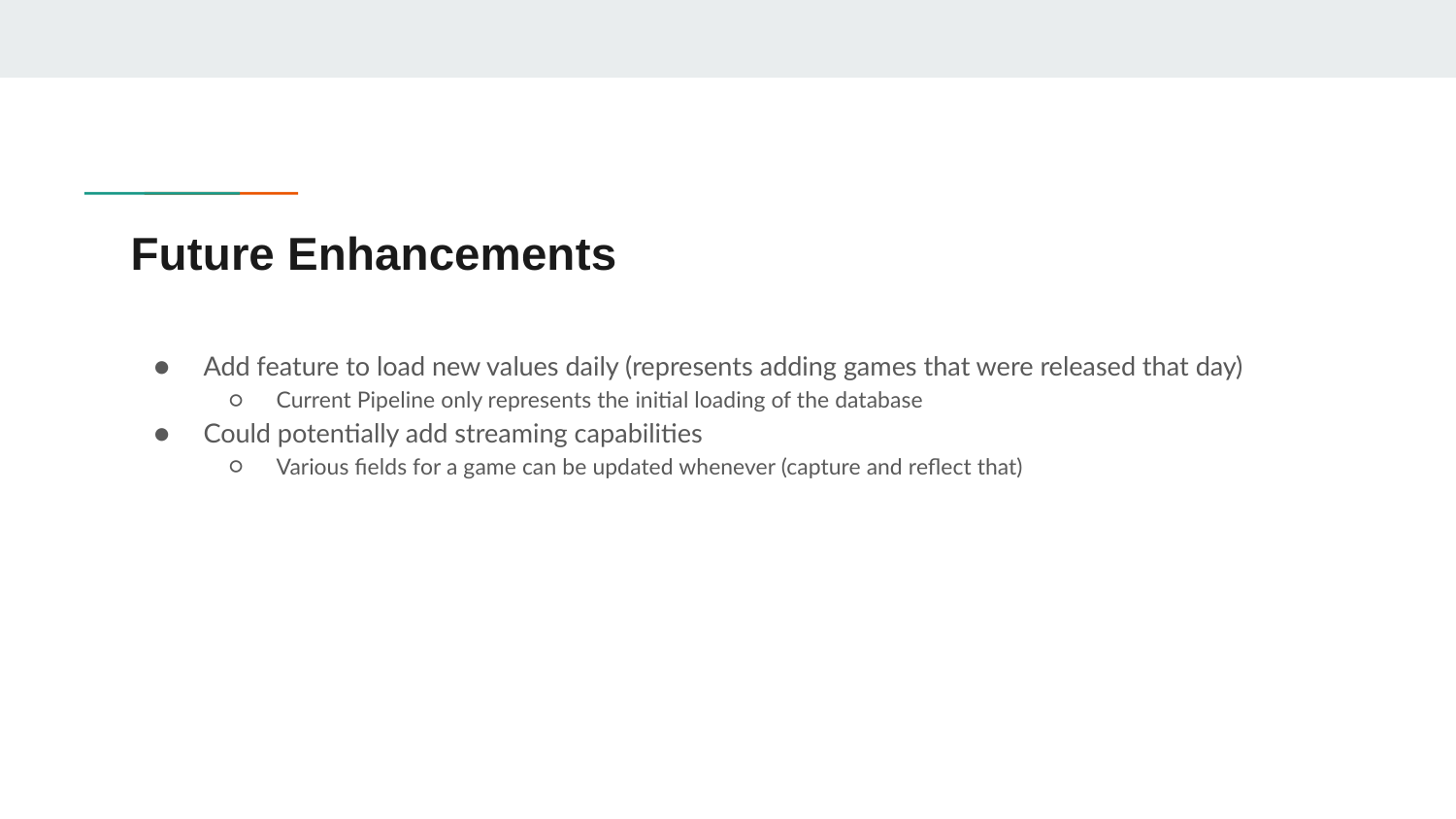

# Future Enhancements
Add feature to load new values daily (represents adding games that were released that day)
Current Pipeline only represents the initial loading of the database
Could potentially add streaming capabilities
Various fields for a game can be updated whenever (capture and reflect that)